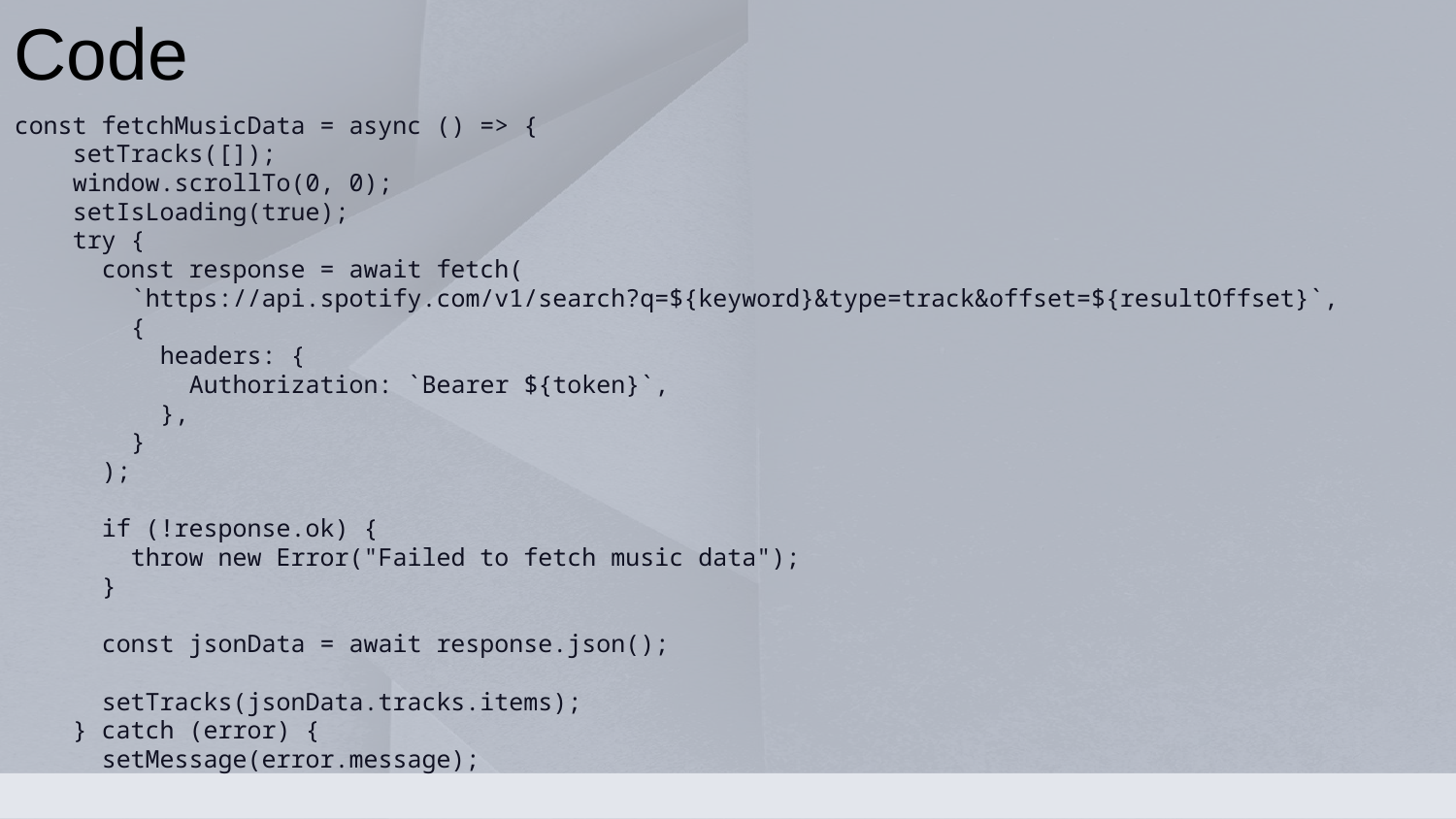

Code
const fetchMusicData = async () => {
    setTracks([]);
    window.scrollTo(0, 0);
    setIsLoading(true);
    try {
      const response = await fetch(
        `https://api.spotify.com/v1/search?q=${keyword}&type=track&offset=${resultOffset}`,
        {
          headers: {
            Authorization: `Bearer ${token}`,
          },
        }
      );
      if (!response.ok) {
        throw new Error("Failed to fetch music data");
      }
      const jsonData = await response.json();
      setTracks(jsonData.tracks.items);
    } catch (error) {
      setMessage(error.message);